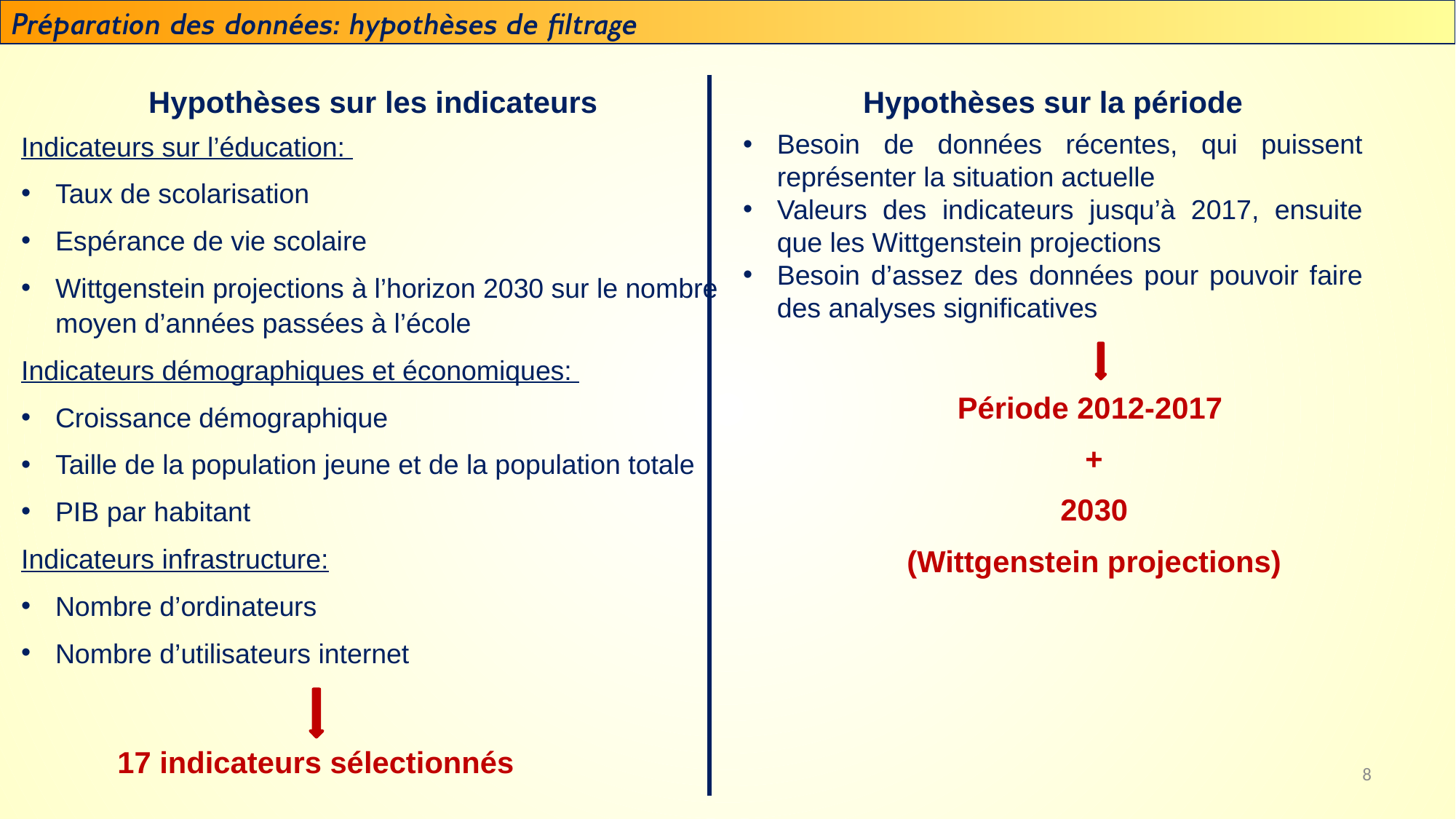

Préparation des données: hypothèses de filtrage
Hypothèses sur les indicateurs
Hypothèses sur la période
Indicateurs sur l’éducation:
Taux de scolarisation
Espérance de vie scolaire
Wittgenstein projections à l’horizon 2030 sur le nombre moyen d’années passées à l’école
Indicateurs démographiques et économiques:
Croissance démographique
Taille de la population jeune et de la population totale
PIB par habitant
Indicateurs infrastructure:
Nombre d’ordinateurs
Nombre d’utilisateurs internet

Besoin de données récentes, qui puissent représenter la situation actuelle
Valeurs des indicateurs jusqu’à 2017, ensuite que les Wittgenstein projections
Besoin d’assez des données pour pouvoir faire des analyses significatives

Période 2012-2017
+
 2030
(Wittgenstein projections)

17 indicateurs sélectionnés
8